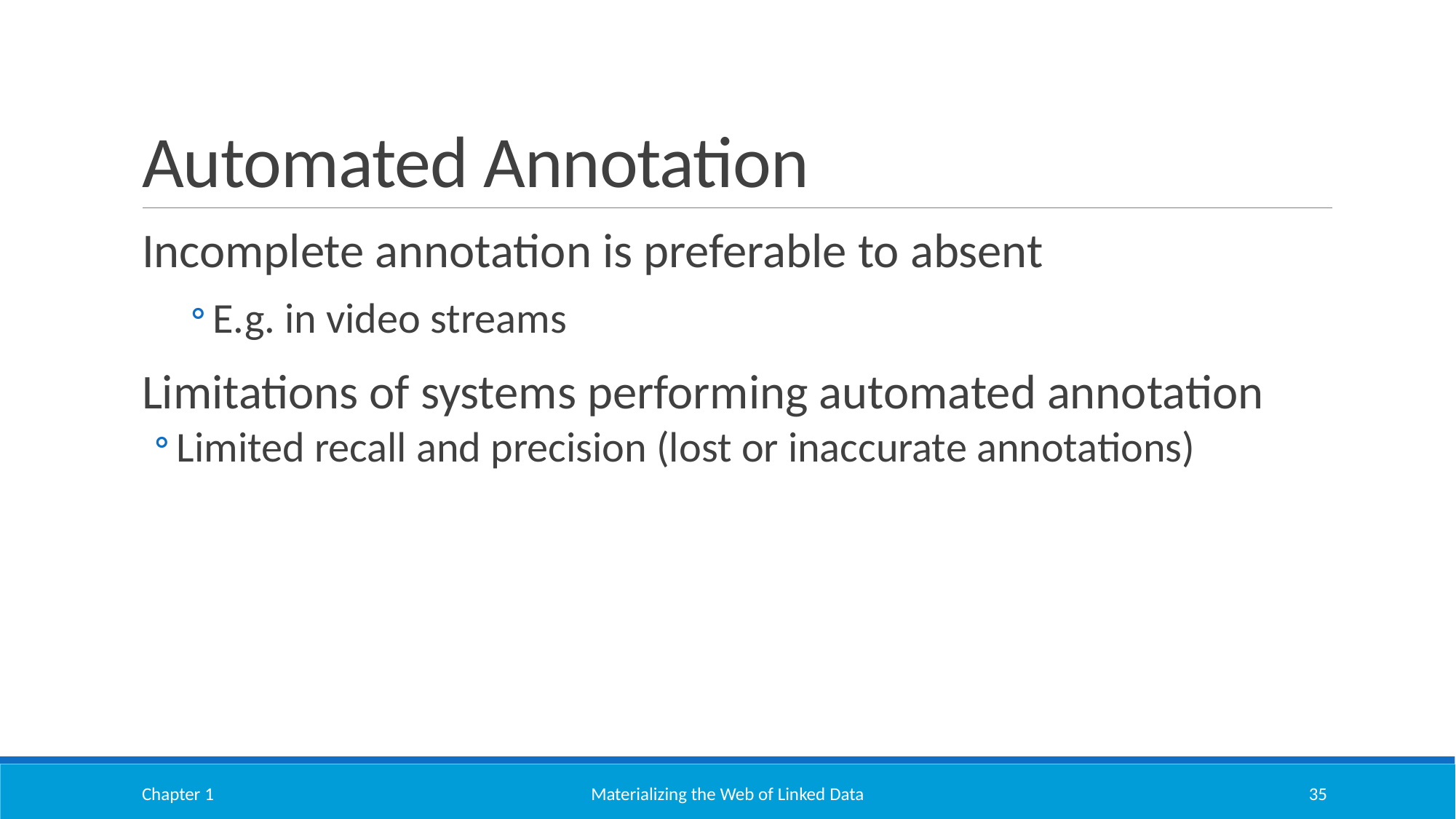

# Automated Annotation
Incomplete annotation is preferable to absent
E.g. in video streams
Limitations of systems performing automated annotation
Limited recall and precision (lost or inaccurate annotations)
Chapter 1
Materializing the Web of Linked Data
35